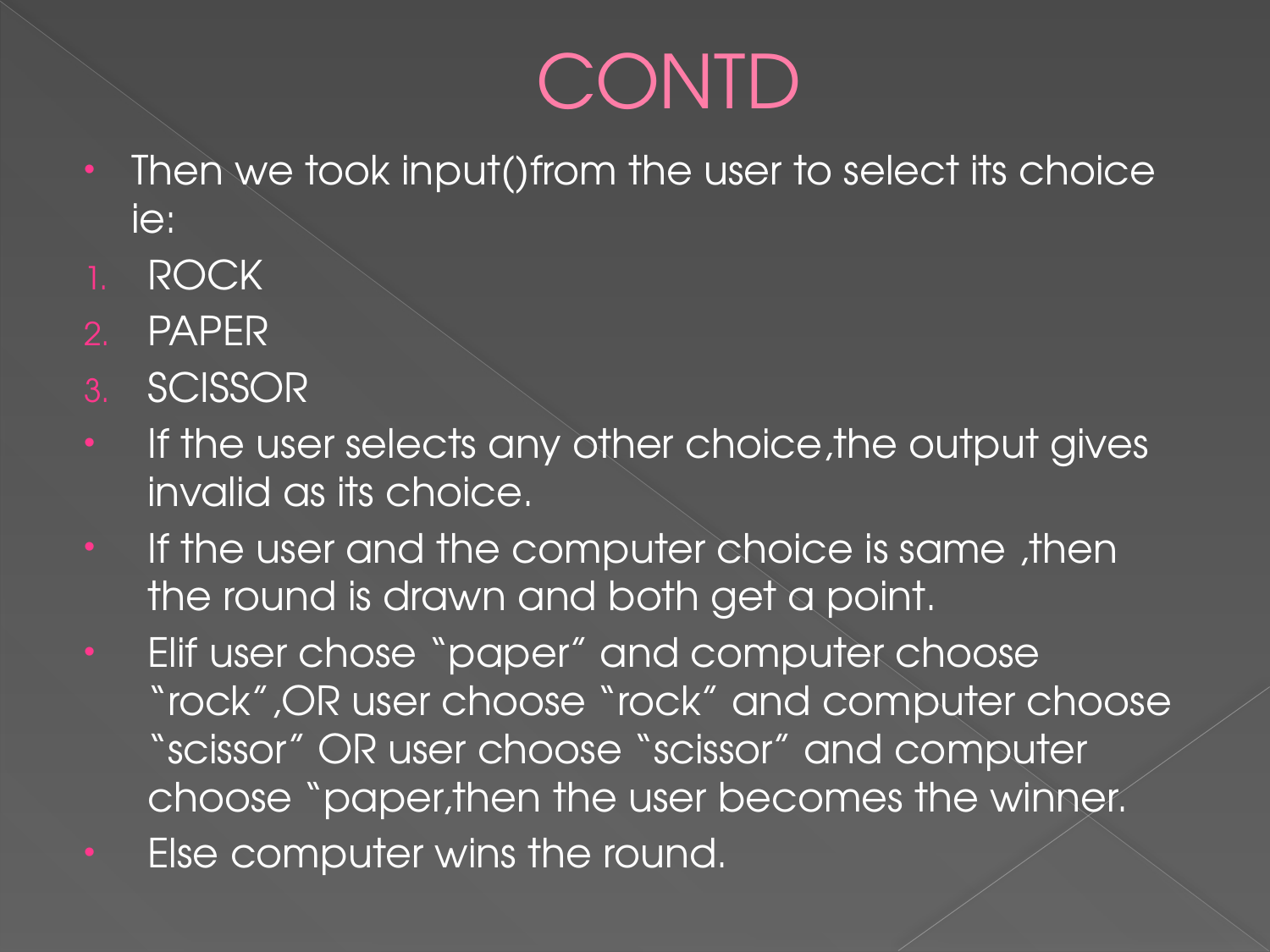

# CONTD
Then we took input()from the user to select its choice ie:
ROCK
PAPER
SCISSOR
If the user selects any other choice,the output gives invalid as its choice.
If the user and the computer choice is same ,then the round is drawn and both get a point.
Elif user chose “paper” and computer choose “rock”,OR user choose “rock” and computer choose “scissor” OR user choose “scissor” and computer choose “paper,then the user becomes the winner.
Else computer wins the round.